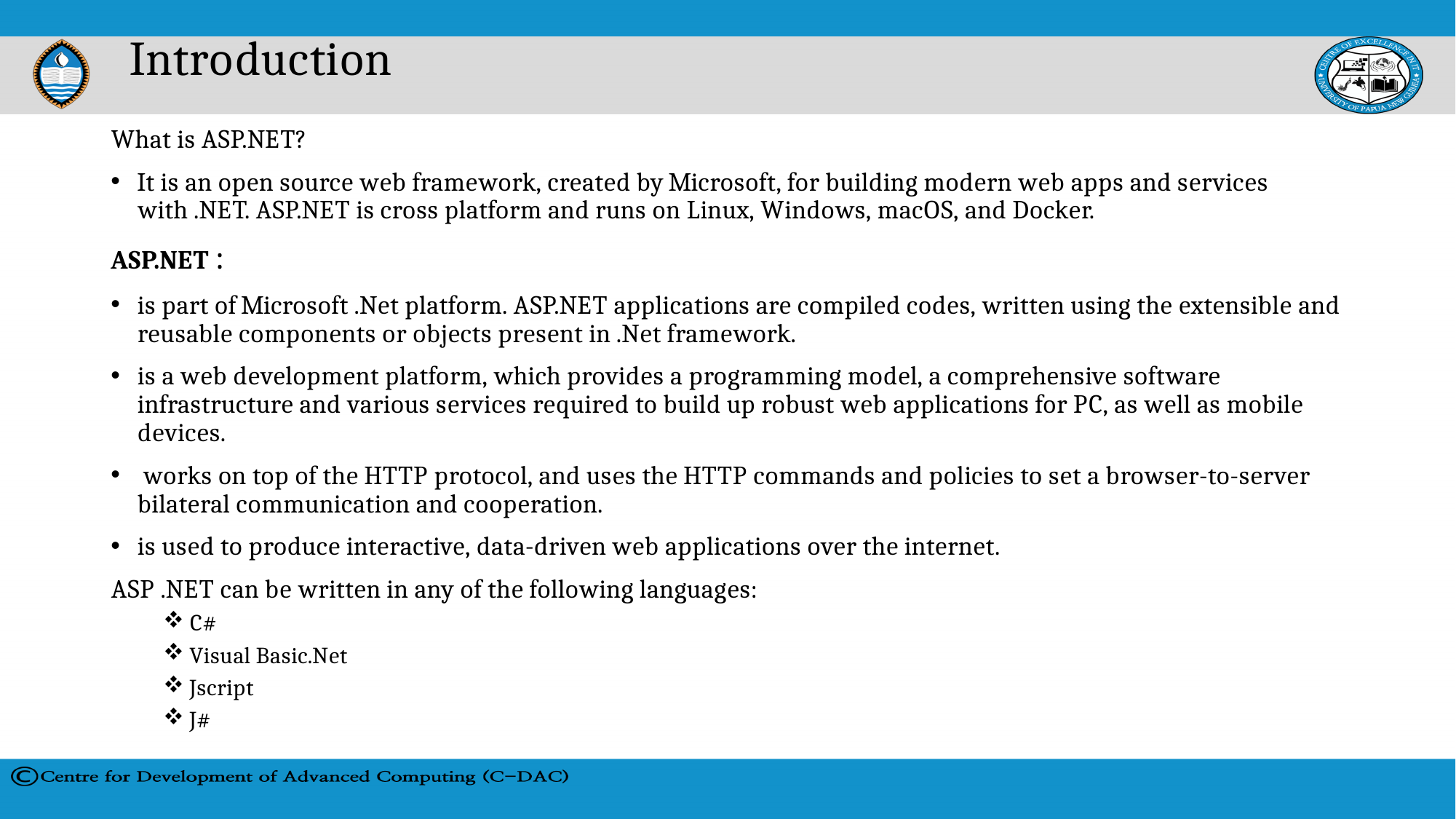

# Introduction
What is ASP.NET?
It is an open source web framework, created by Microsoft, for building modern web apps and services with .NET. ASP.NET is cross platform and runs on Linux, Windows, macOS, and Docker.
ASP.NET :
is part of Microsoft .Net platform. ASP.NET applications are compiled codes, written using the extensible and reusable components or objects present in .Net framework.
is a web development platform, which provides a programming model, a comprehensive software infrastructure and various services required to build up robust web applications for PC, as well as mobile devices.
 works on top of the HTTP protocol, and uses the HTTP commands and policies to set a browser-to-server bilateral communication and cooperation.
is used to produce interactive, data-driven web applications over the internet.
ASP .NET can be written in any of the following languages:
C#
Visual Basic.Net
Jscript
J#